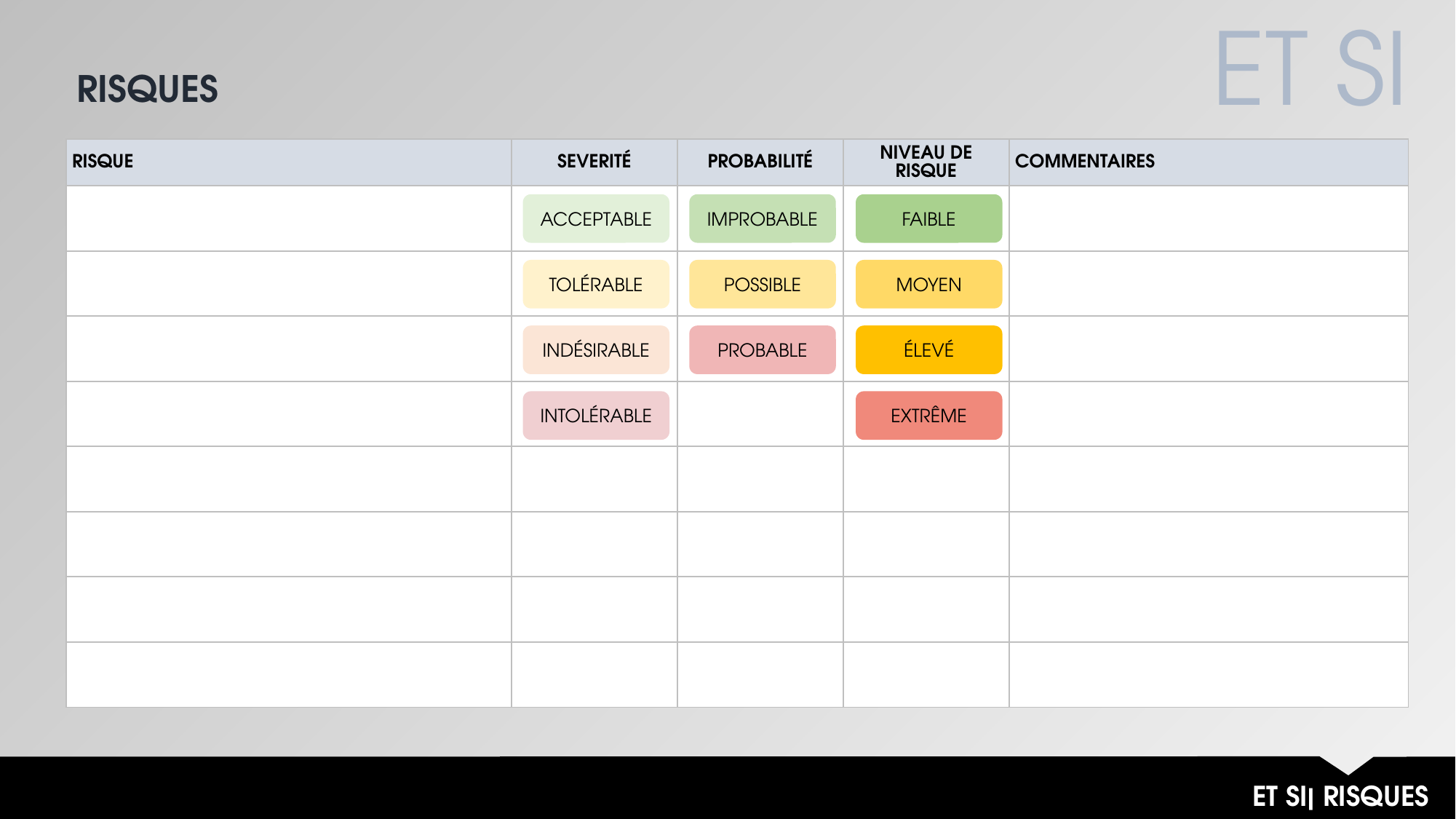

ET SI
RISQUES
| RISQUE | SEVERITÉ | PROBABILITÉ | NIVEAU DE RISQUE | COMMENTAIRES |
| --- | --- | --- | --- | --- |
|  |  |  |  |  |
|  |  |  |  |  |
|  |  |  |  |  |
|  |  |  |  |  |
|  |  |  |  |  |
|  |  |  |  |  |
|  |  |  |  |  |
|  |  |  |  |  |
ACCEPTABLE
IMPROBABLE
FAIBLE
TOLÉRABLE
POSSIBLE
MOYEN
INDÉSIRABLE
PROBABLE
ÉLEVÉ
INTOLÉRABLE
EXTRÊME

ET SI| RISQUES